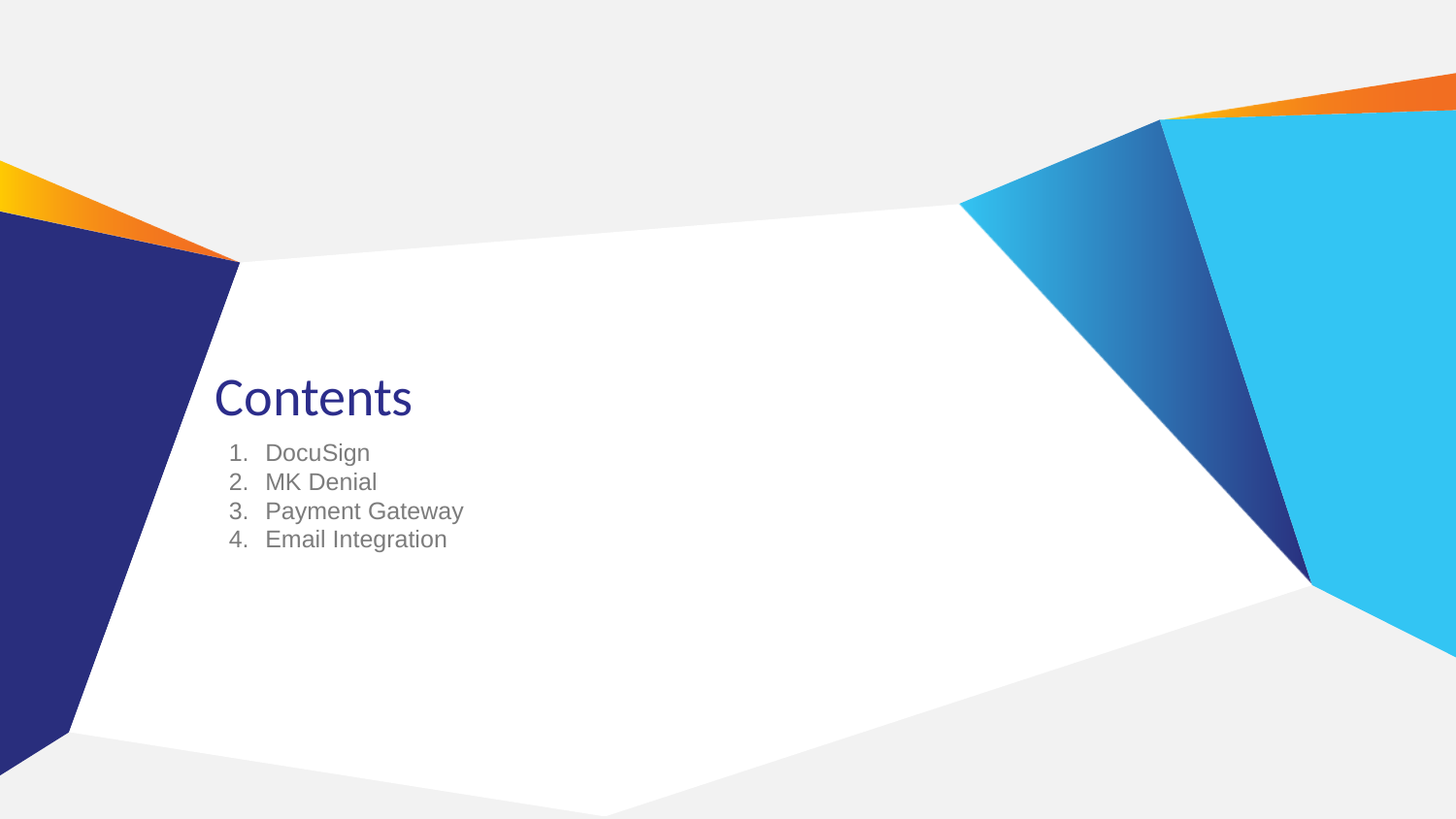

# Contents
DocuSign
MK Denial
Payment Gateway
Email Integration